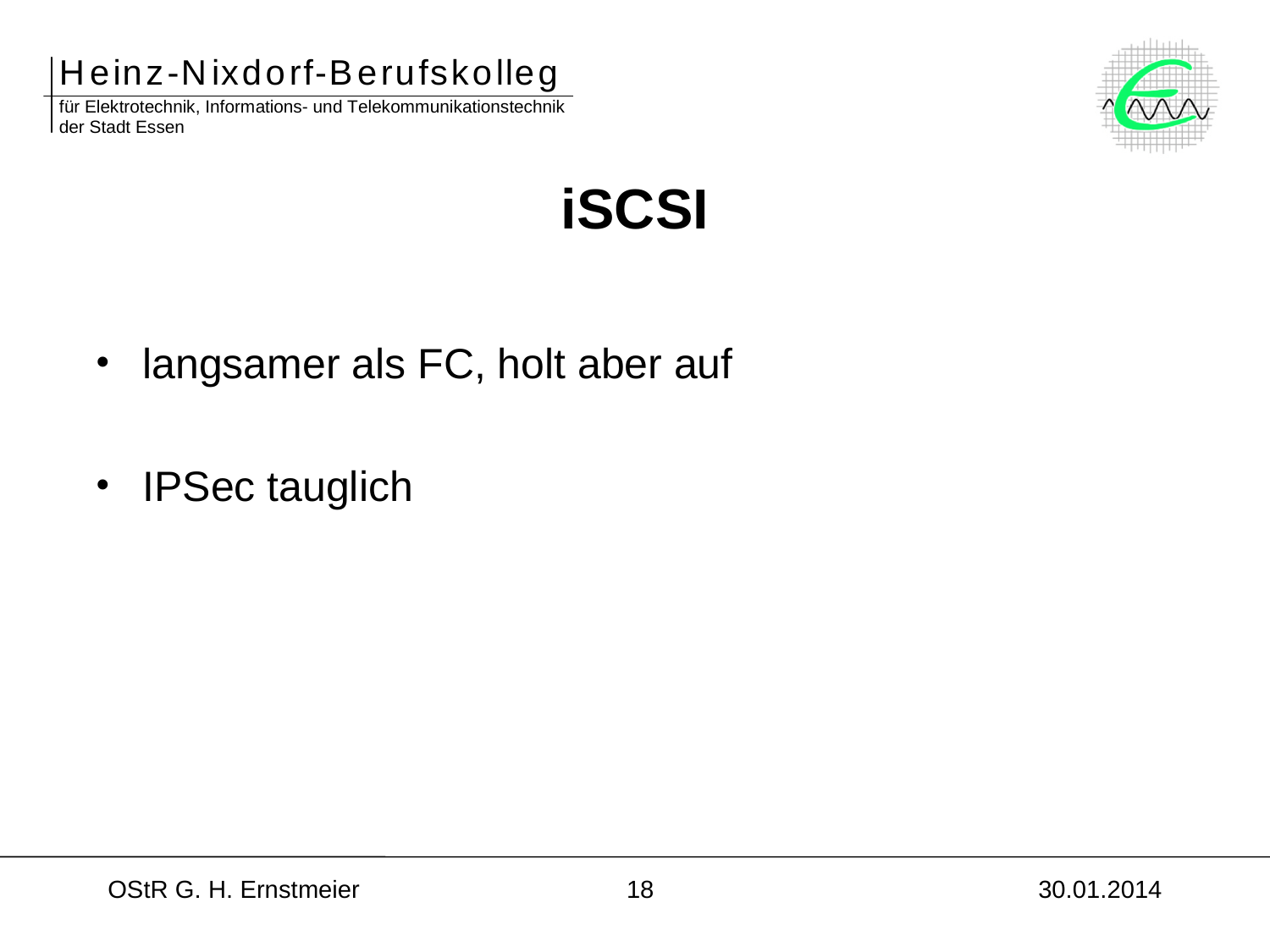

# iSCSI

langsamer als FC, holt aber auf

IPSec tauglich
OStR G. H. Ernstmeier
18
30.01.2014